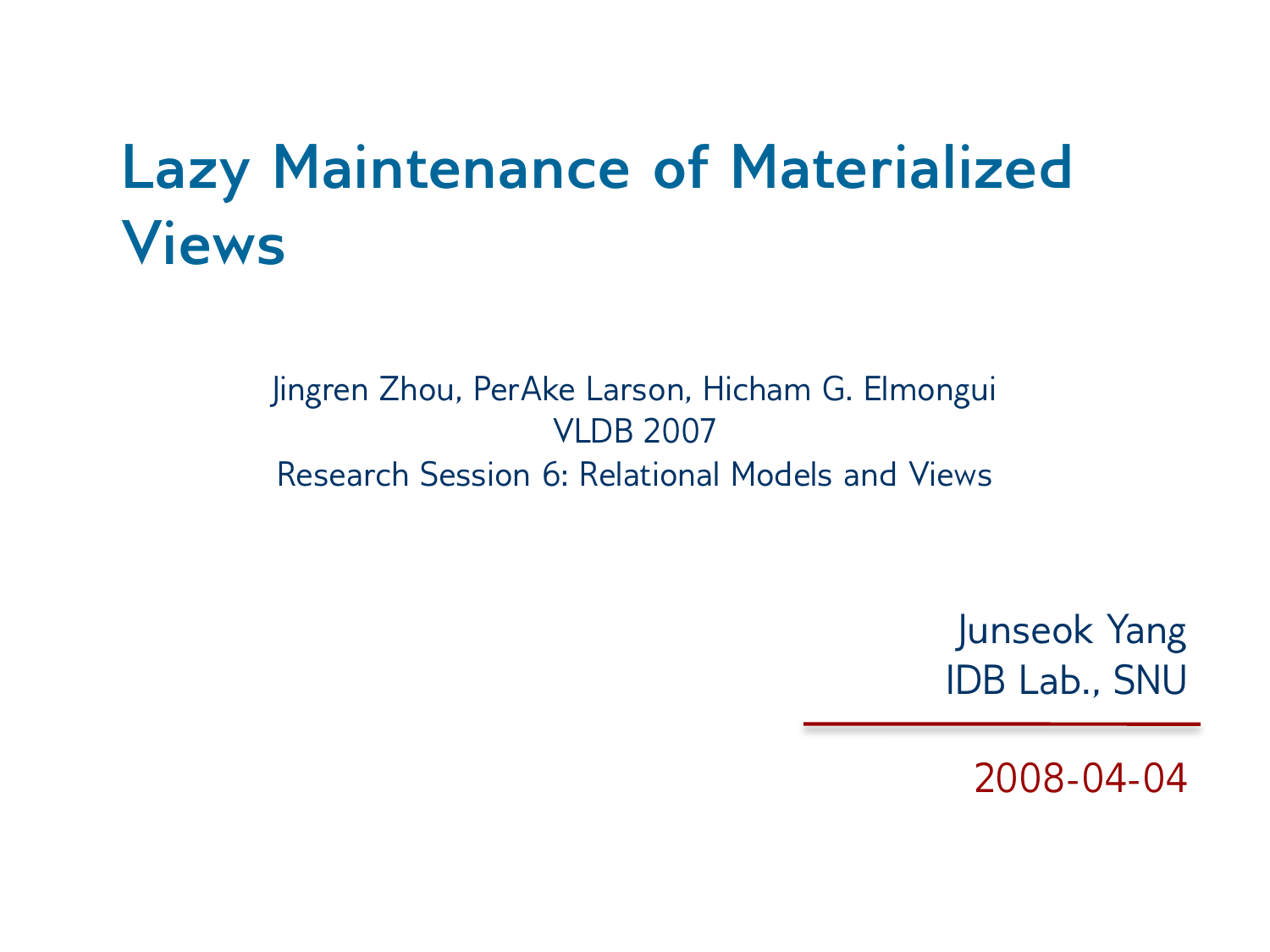

# Lazy Maintenance of Materialized Views
Jingren Zhou, PerAke Larson, Hicham G. Elmongui
VLDB 2007
Research Session 6: Relational Models and Views
Junseok Yang
IDB Lab., SNU
2008-04-04